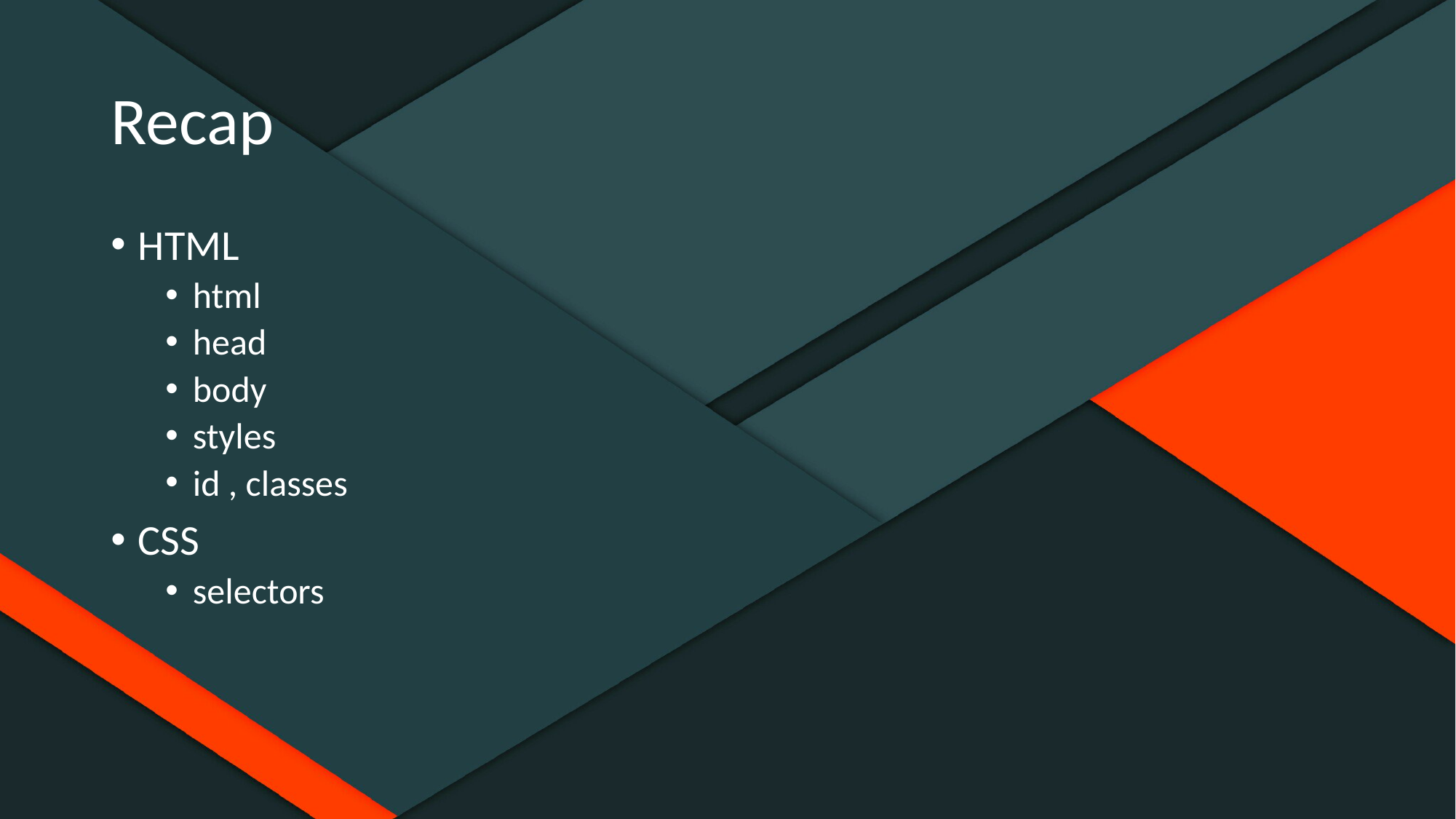

# Recap
HTML
html
head
body
styles
id , classes
CSS
selectors